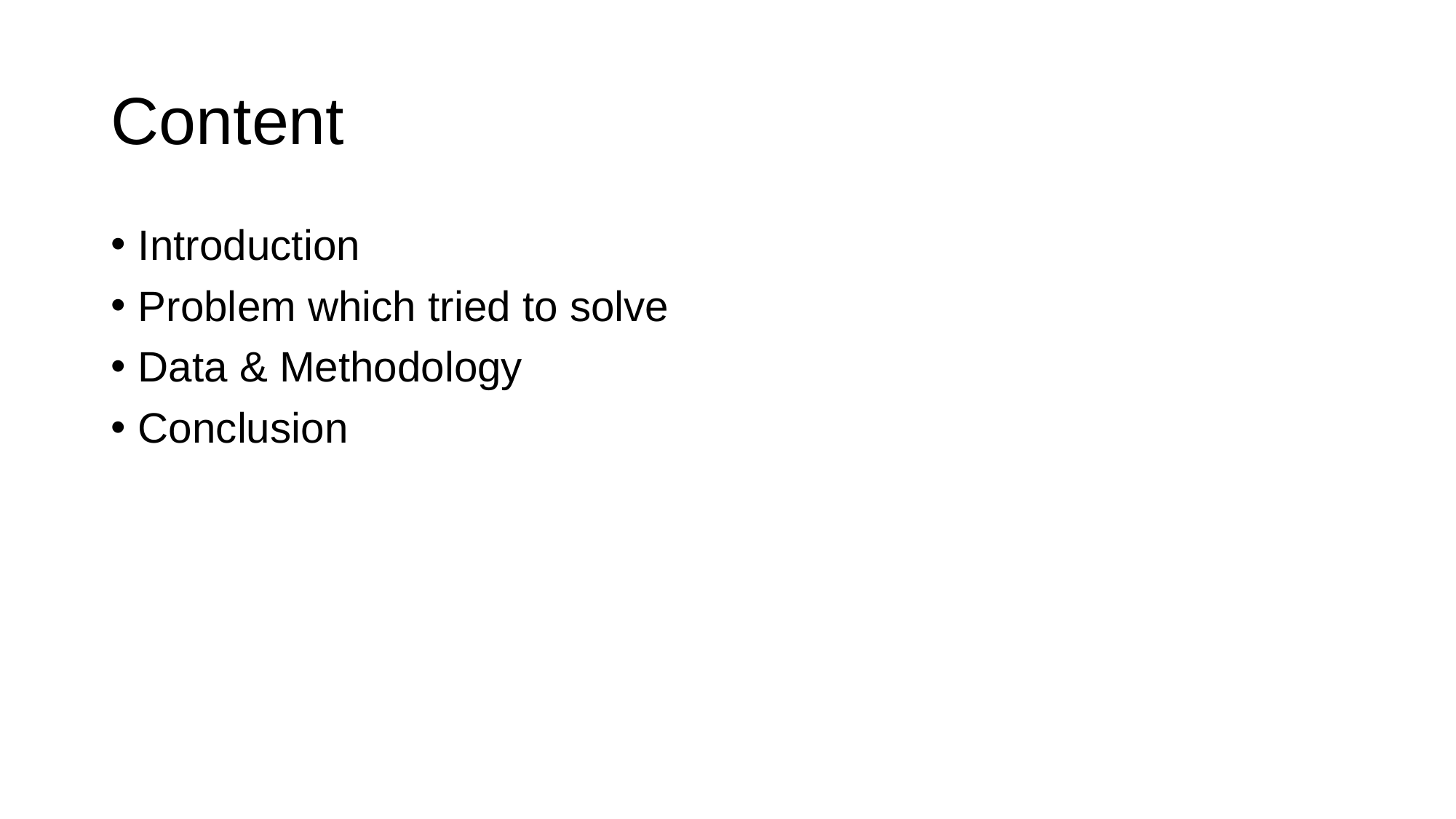

# Content
Introduction
Problem which tried to solve
Data & Methodology
Conclusion